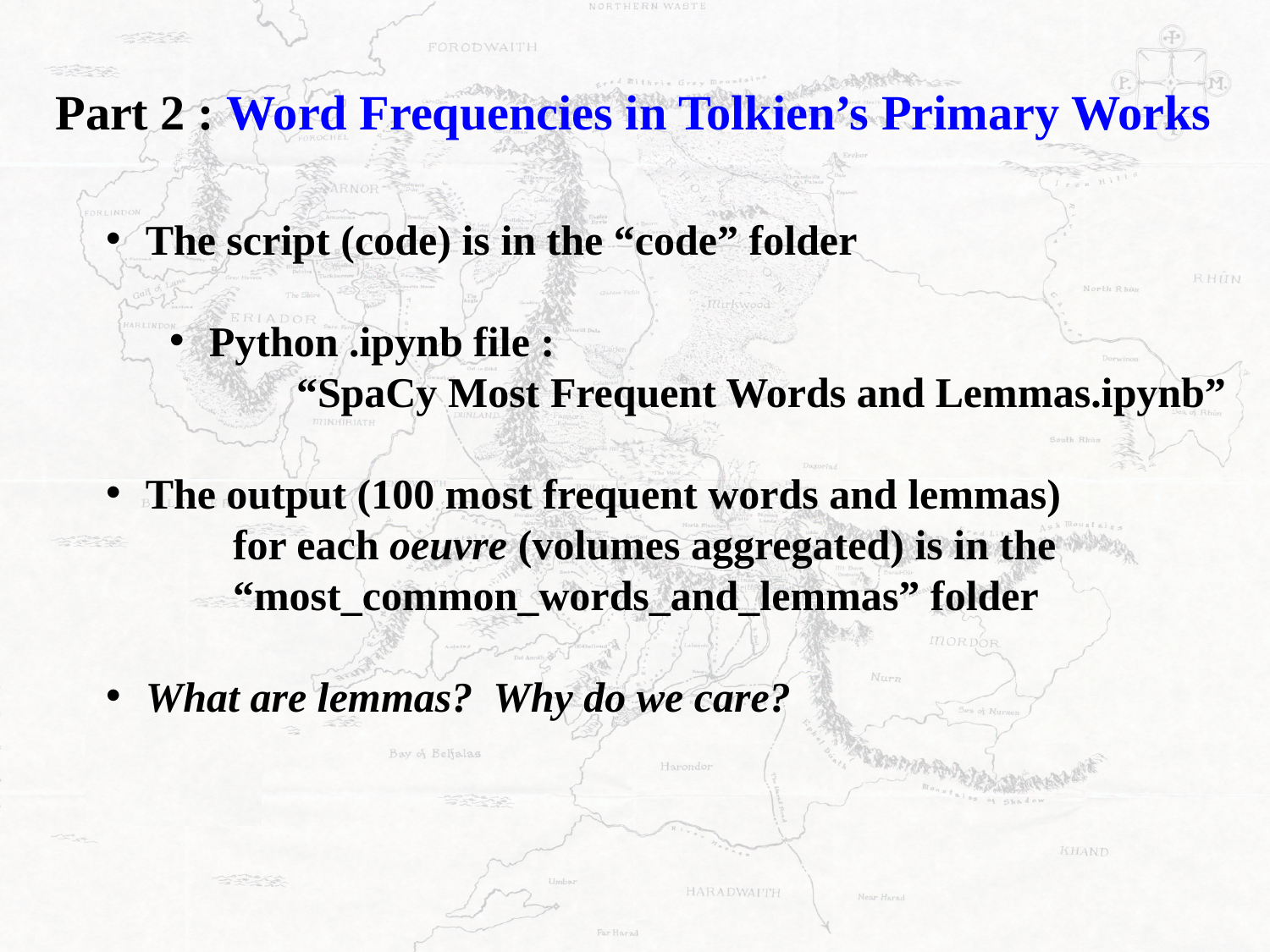

Part 2 : Word Frequencies in Tolkien’s Primary Works

The script (code) is in the “code” folder
Python .ipynb file :
	“SpaCy Most Frequent Words and Lemmas.ipynb”

The output (100 most frequent words and lemmas)
	for each oeuvre (volumes aggregated) is in the
	“most_common_words_and_lemmas” folder

What are lemmas?  Why do we care?